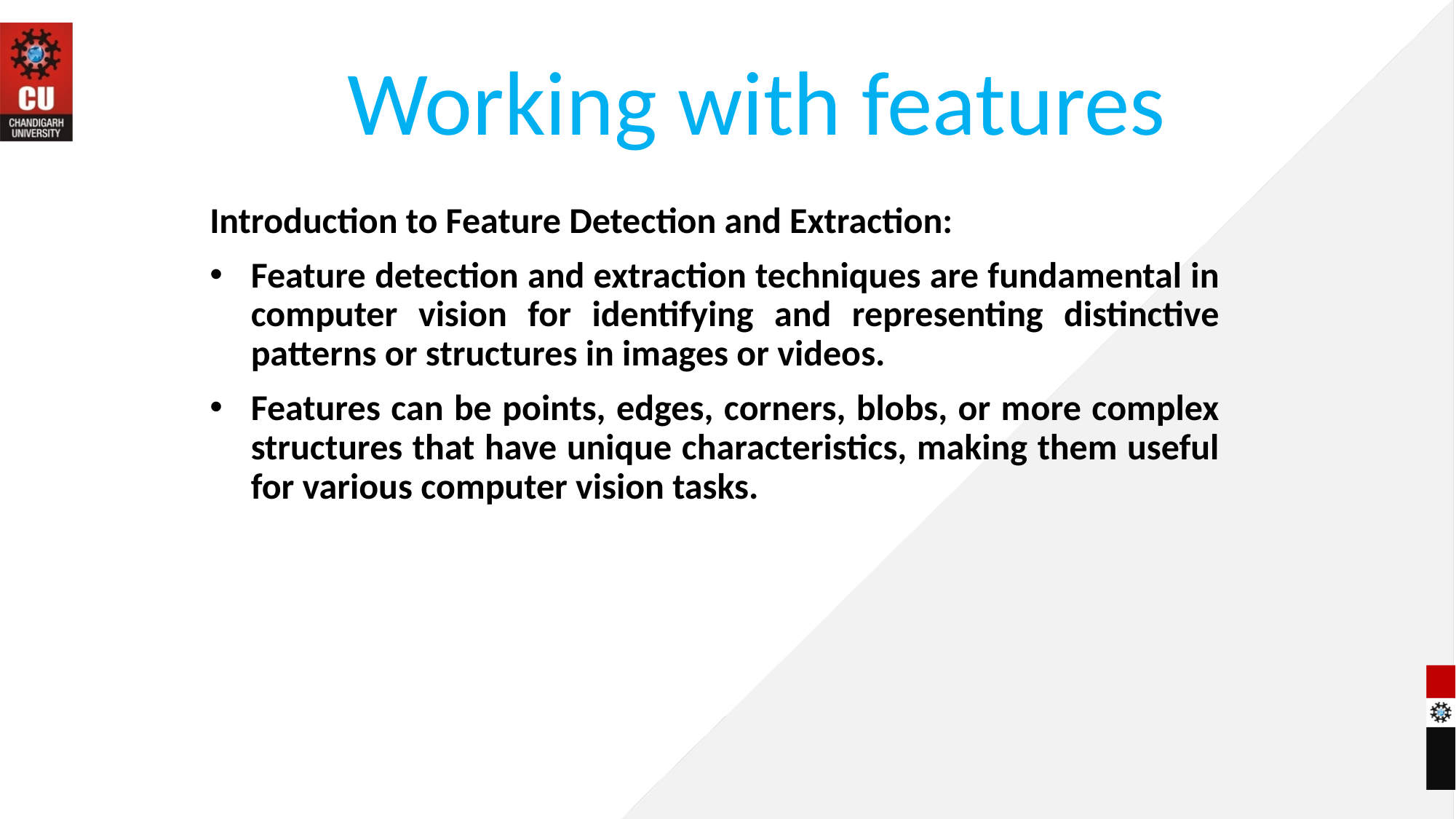

# Working with features
Introduction to Feature Detection and Extraction:
Feature detection and extraction techniques are fundamental in computer vision for identifying and representing distinctive patterns or structures in images or videos.
Features can be points, edges, corners, blobs, or more complex structures that have unique characteristics, making them useful for various computer vision tasks.